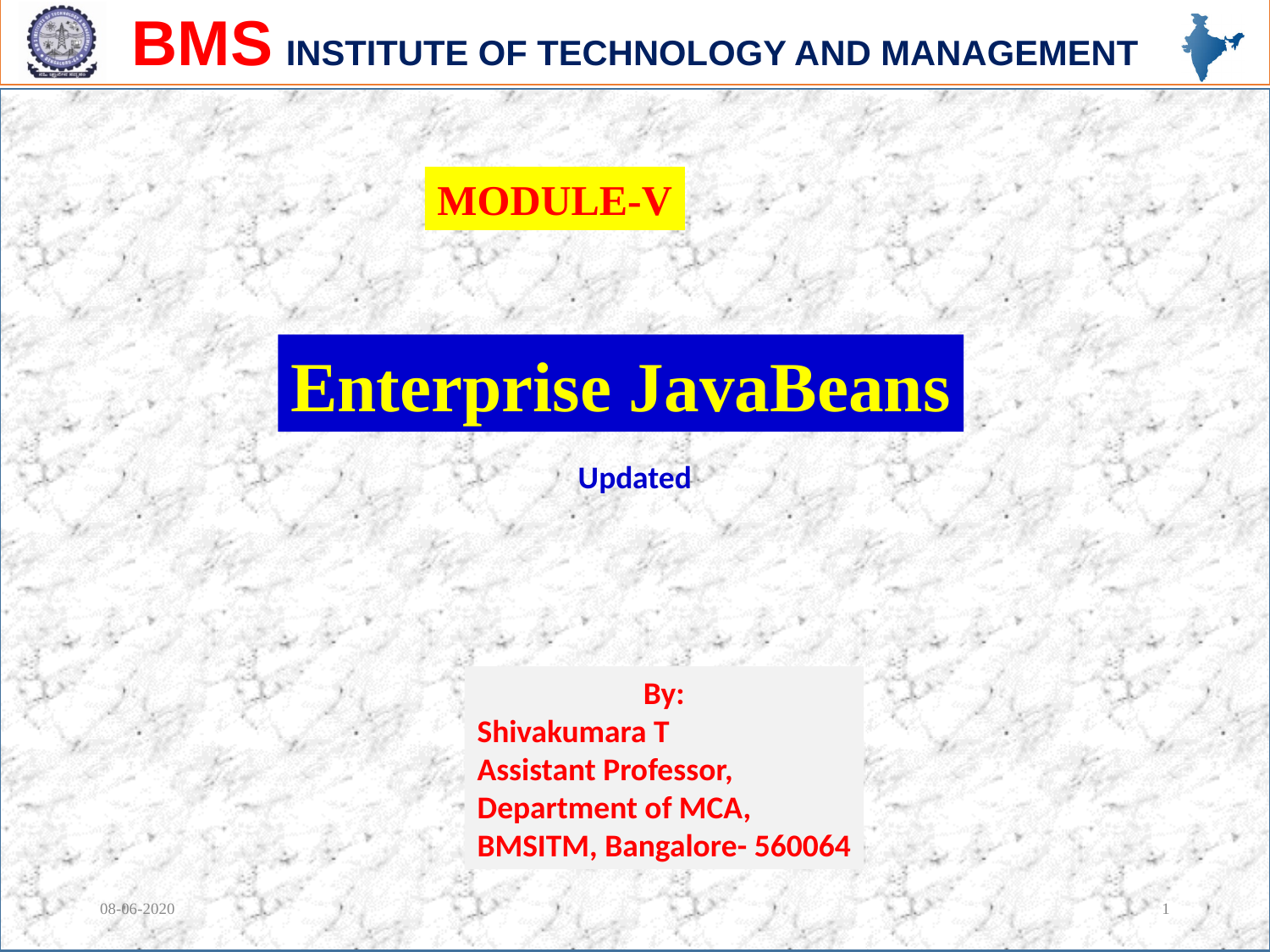

MODULE-V
Enterprise JavaBeans
Updated
By:
Shivakumara T
Assistant Professor,
Department of MCA,
BMSITM, Bangalore- 560064
08-06-2020
1